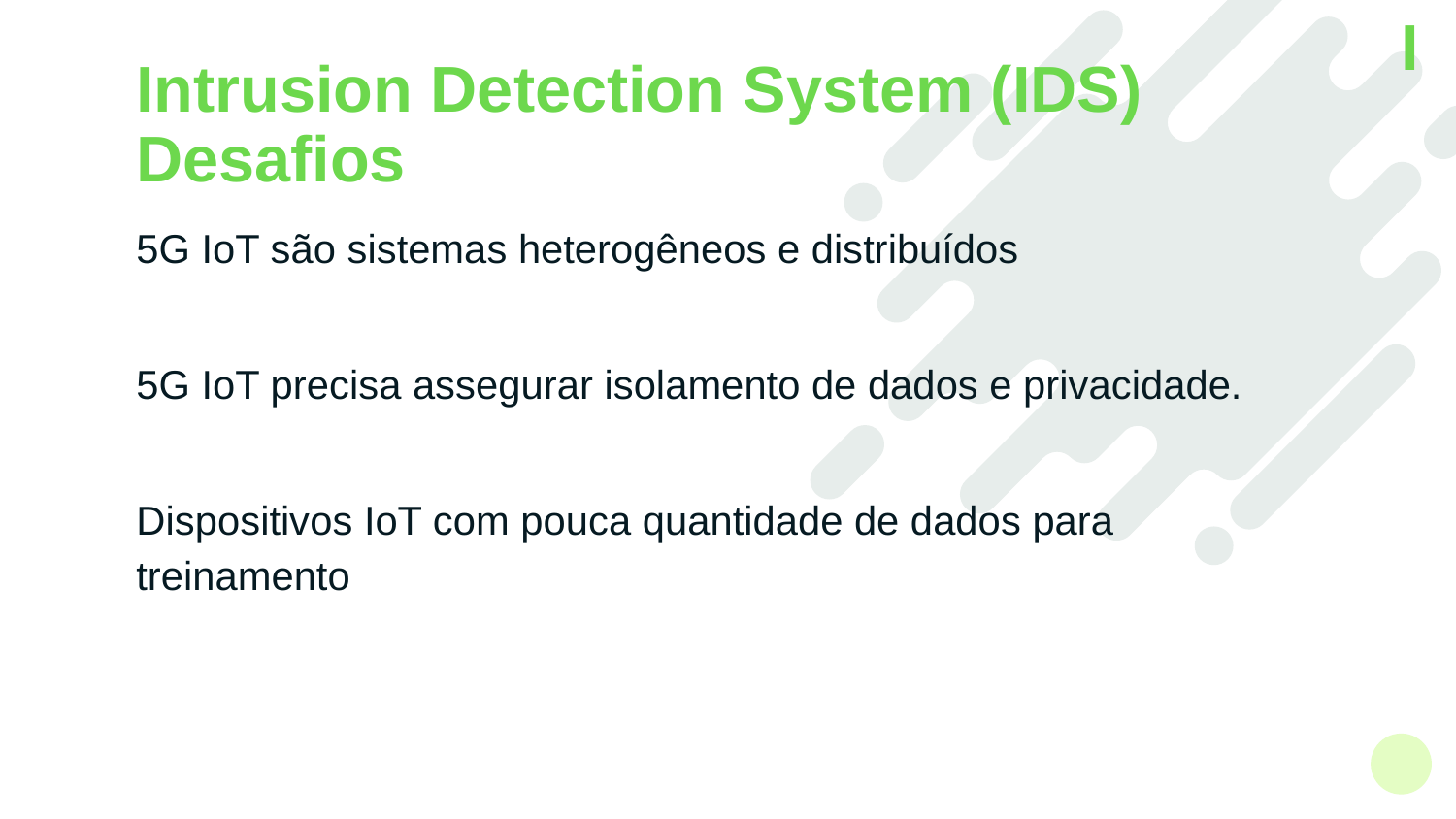

I
# Intrusion Detection System (IDS) Desafios
5G IoT são sistemas heterogêneos e distribuídos

5G IoT precisa assegurar isolamento de dados e privacidade.

Dispositivos IoT com pouca quantidade de dados para treinamento